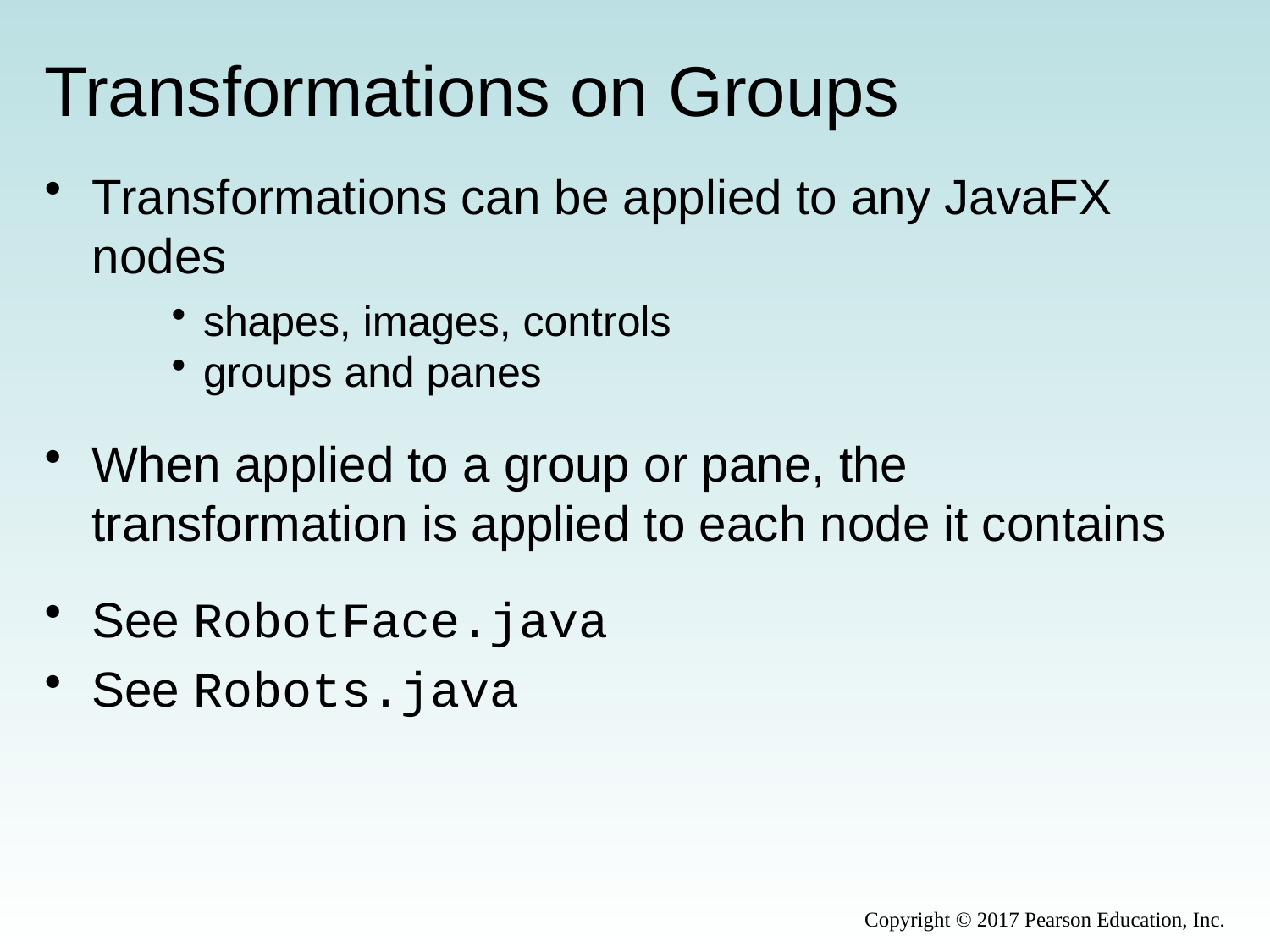

# Transformations on Groups
Transformations can be applied to any JavaFX nodes
shapes, images, controls
groups and panes
When applied to a group or pane, the transformation is applied to each node it contains
See RobotFace.java
See Robots.java
Copyright © 2017 Pearson Education, Inc.